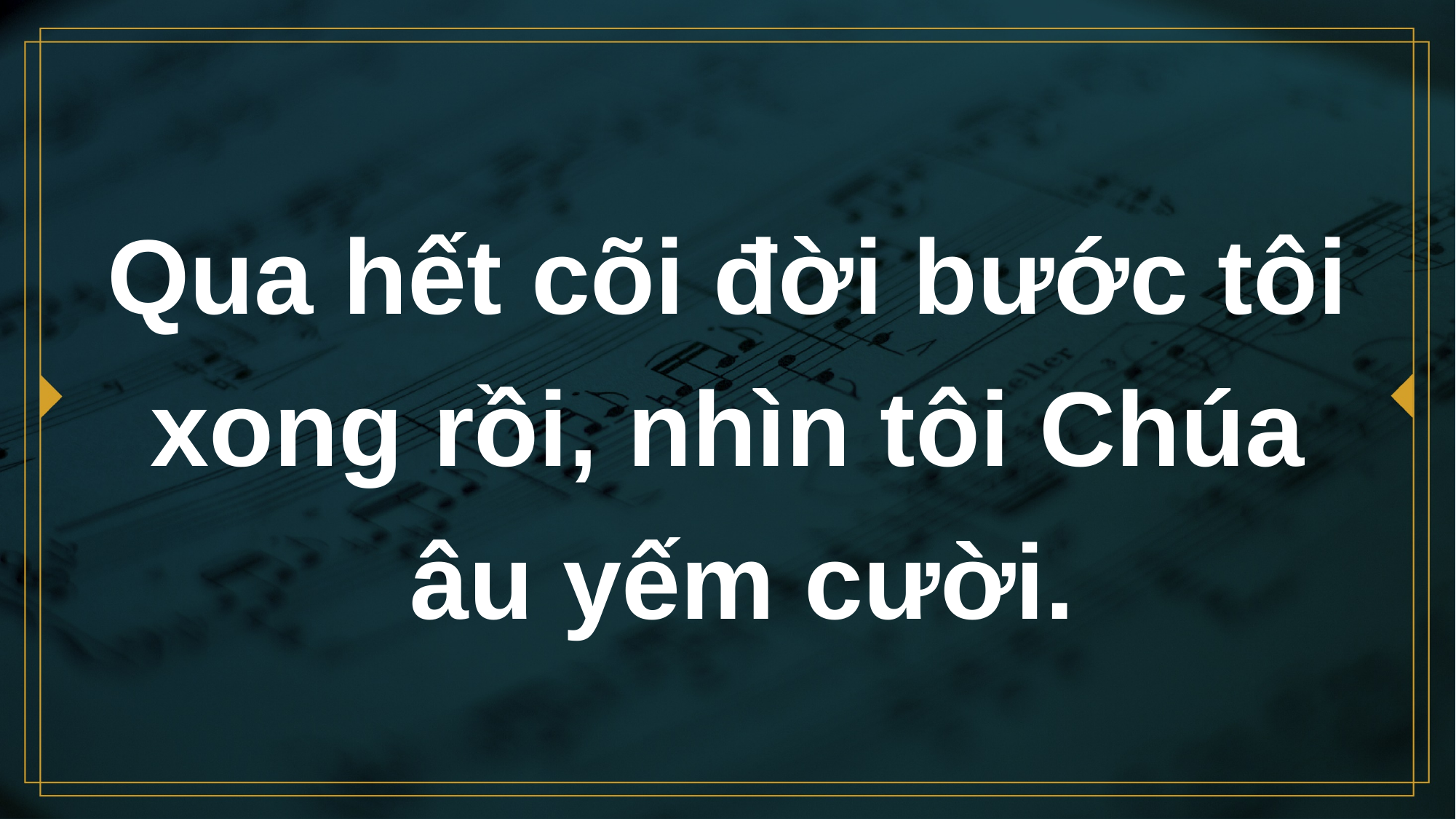

# Qua hết cõi đời bước tôi xong rồi, nhìn tôi Chúa âu yếm cười.